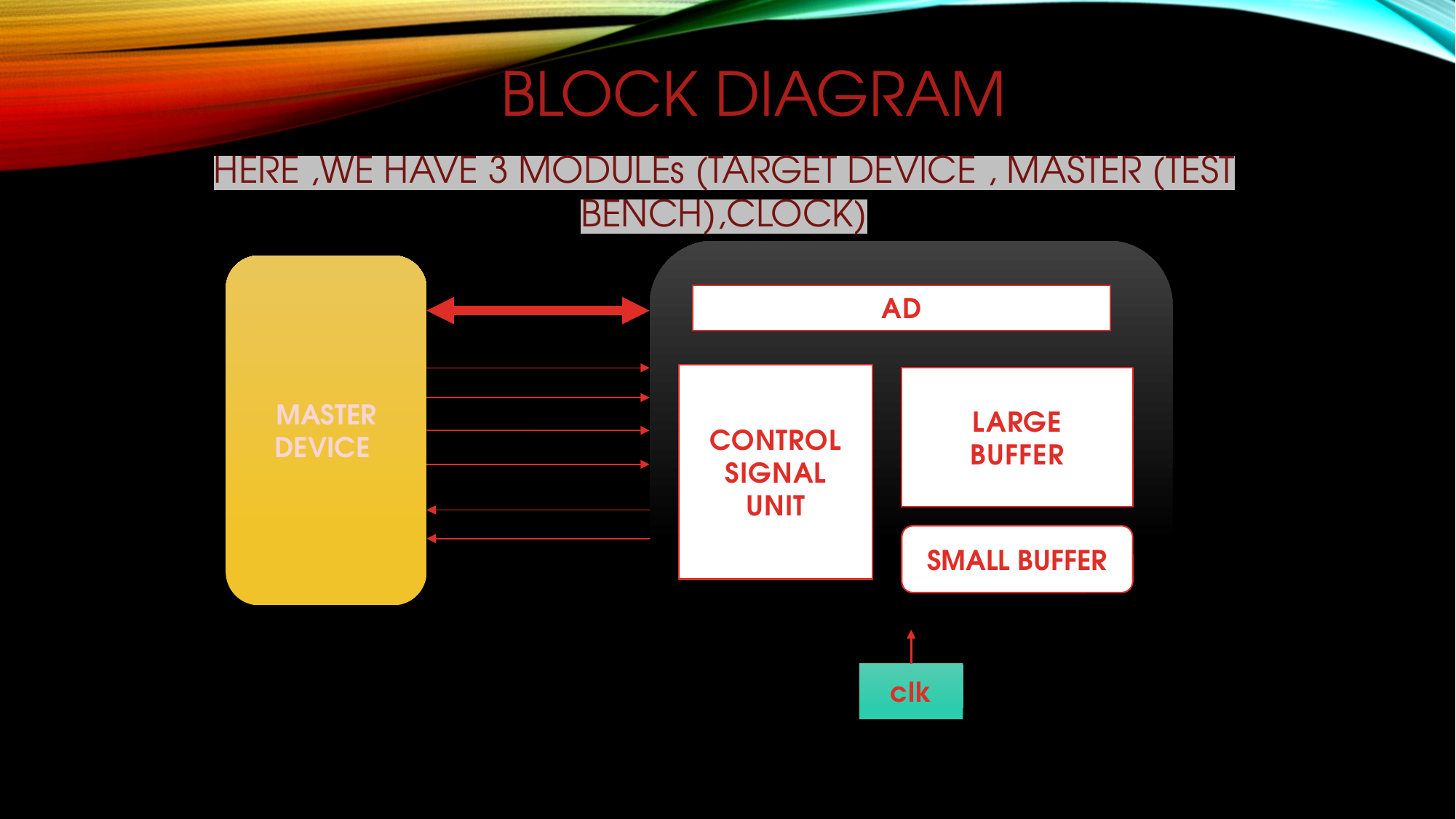

# Block diagram
HERE ,WE HAVE 3 MODULEs (TARGET DEVICE , MASTER (TEST BENCH),CLOCK)

MASTER
DEVICE
AD
CONTROL SIGNAL
UNIT
LARGE
BUFFER
SMALL BUFFER
clk